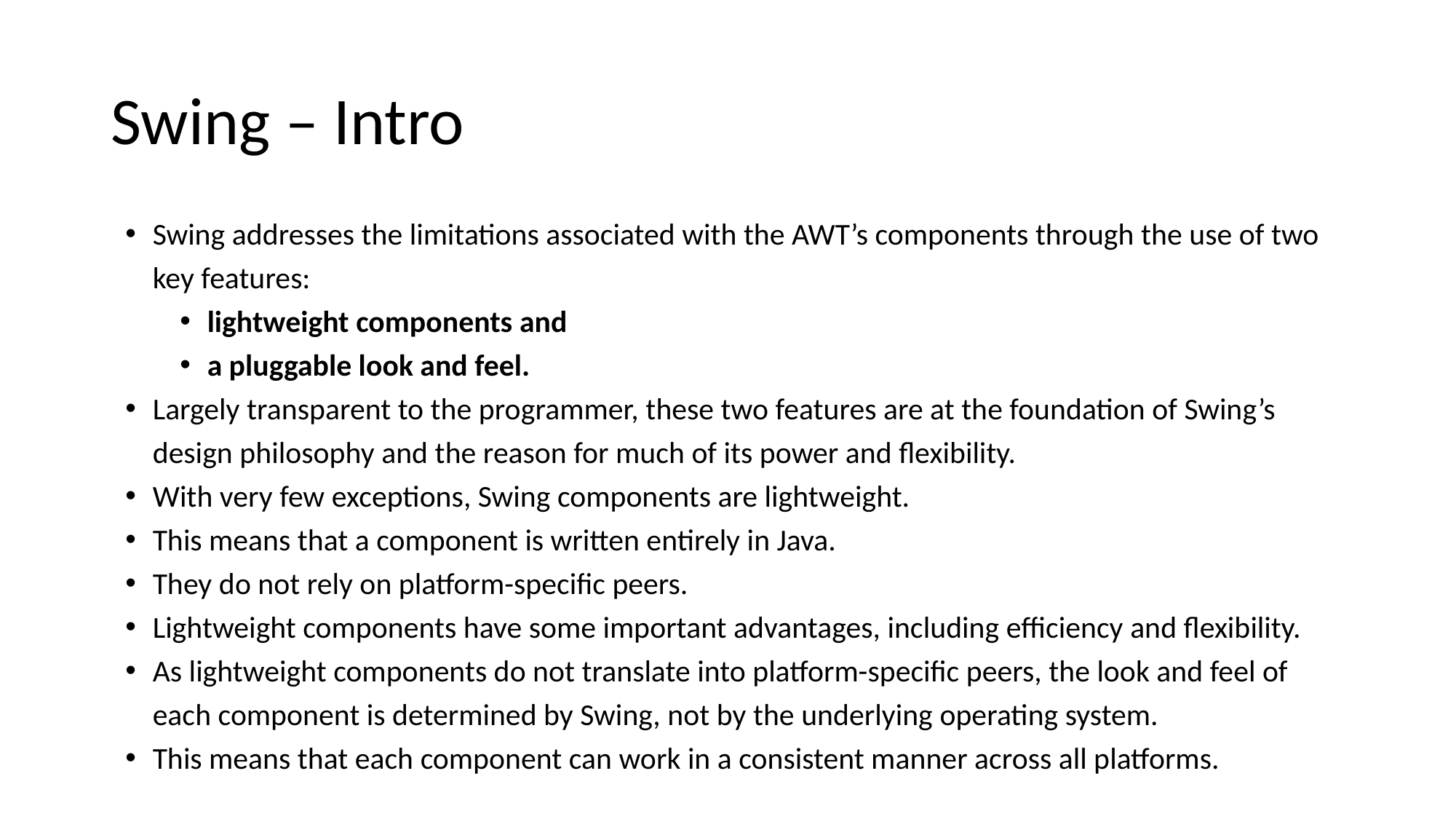

# Swing – Intro
Swing addresses the limitations associated with the AWT’s components through the use of two key features:
lightweight components and
a pluggable look and feel.
Largely transparent to the programmer, these two features are at the foundation of Swing’s design philosophy and the reason for much of its power and flexibility.
With very few exceptions, Swing components are lightweight.
This means that a component is written entirely in Java.
They do not rely on platform-specific peers.
Lightweight components have some important advantages, including efficiency and flexibility.
As lightweight components do not translate into platform-specific peers, the look and feel of each component is determined by Swing, not by the underlying operating system.
This means that each component can work in a consistent manner across all platforms.